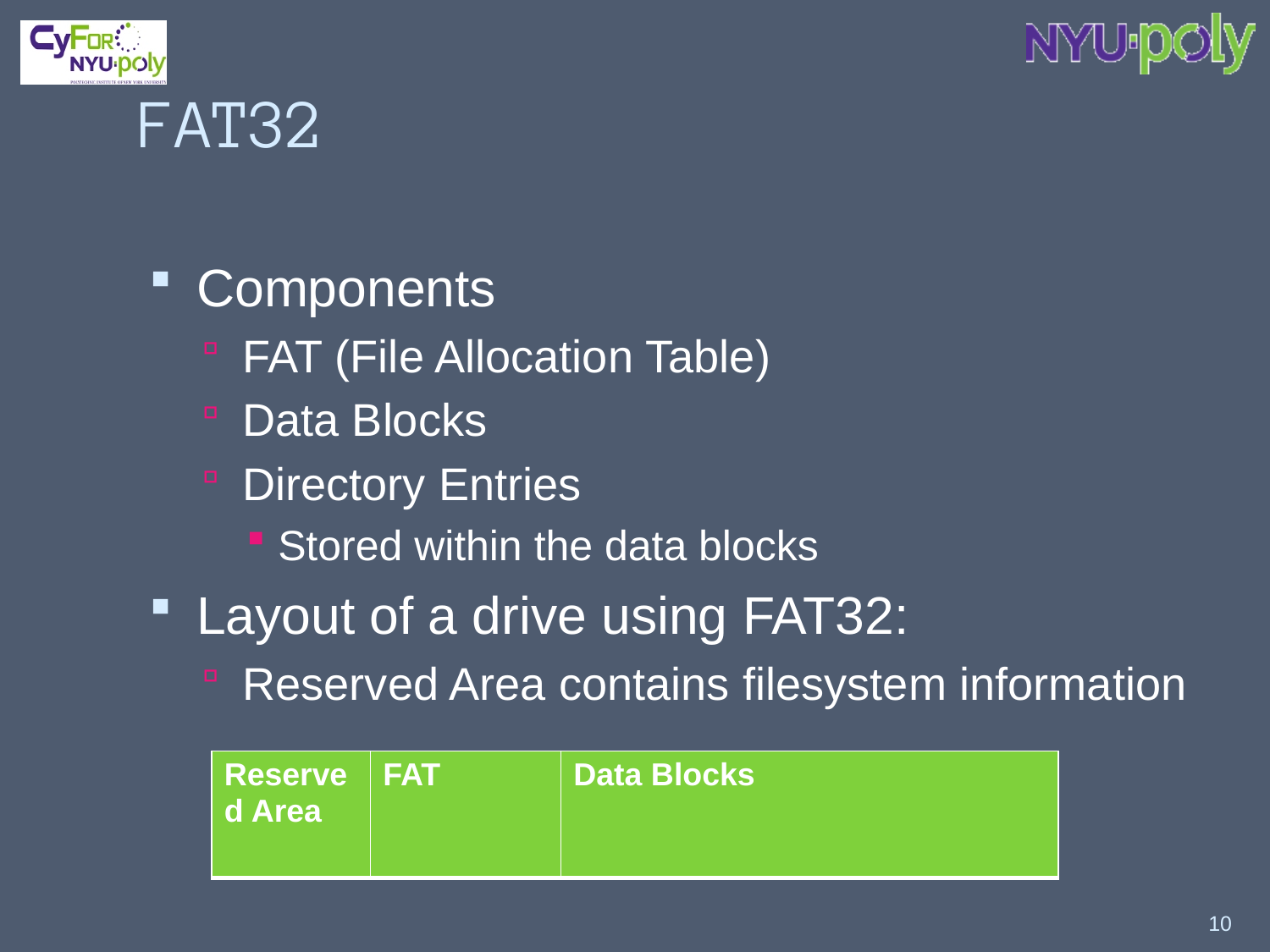

# FAT32
Components
FAT (File Allocation Table)
Data Blocks
Directory Entries
Stored within the data blocks
Layout of a drive using FAT32:
Reserved Area contains filesystem information
| Reserved Area | FAT | Data Blocks |
| --- | --- | --- |
10